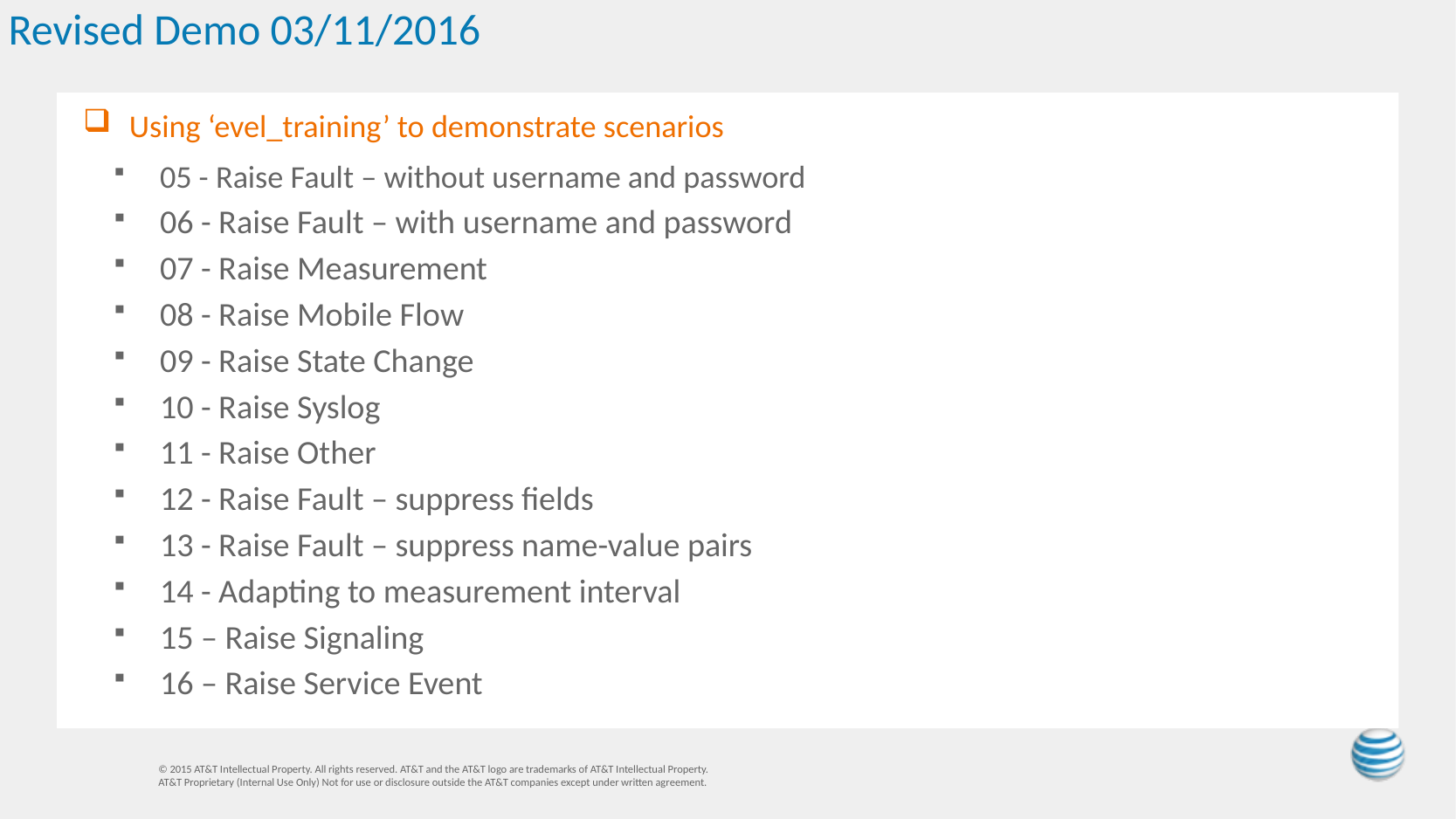

# Revised Demo 03/11/2016
Using ‘evel_training’ to demonstrate scenarios
05 - Raise Fault – without username and password
06 - Raise Fault – with username and password
07 - Raise Measurement
08 - Raise Mobile Flow
09 - Raise State Change
10 - Raise Syslog
11 - Raise Other
12 - Raise Fault – suppress fields
13 - Raise Fault – suppress name-value pairs
14 - Adapting to measurement interval
15 – Raise Signaling
16 – Raise Service Event

© 2015 AT&T Intellectual Property. All rights reserved. AT&T and the AT&T logo are trademarks of AT&T Intellectual Property.
AT&T Proprietary (Internal Use Only) Not for use or disclosure outside the AT&T companies except under written agreement.